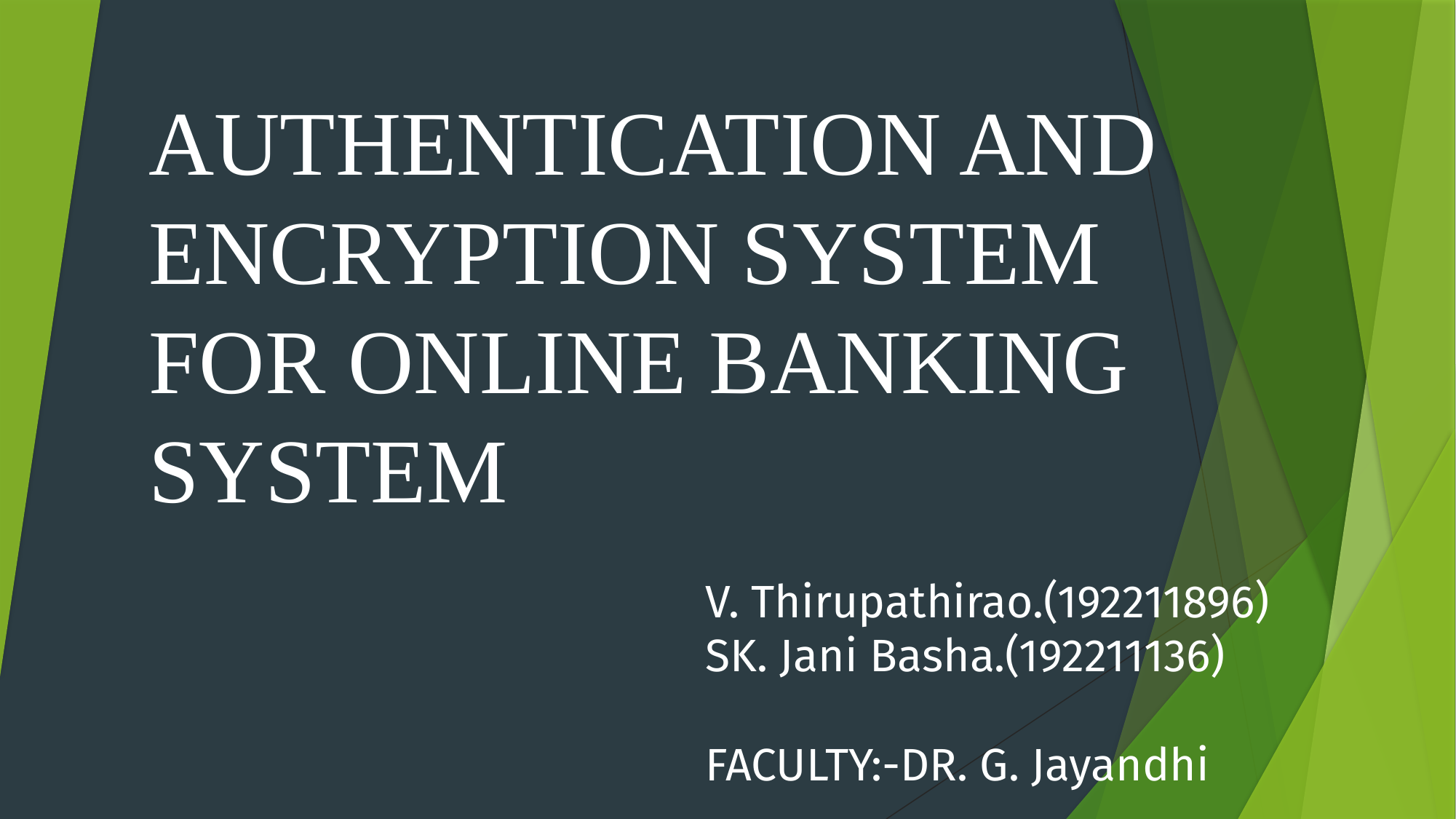

AUTHENTICATION AND ENCRYPTION SYSTEM FOR ONLINE BANKING SYSTEM
V. Thirupathirao.(192211896)
SK. Jani Basha.(192211136)

FACULTY:-DR. G. Jayandhi